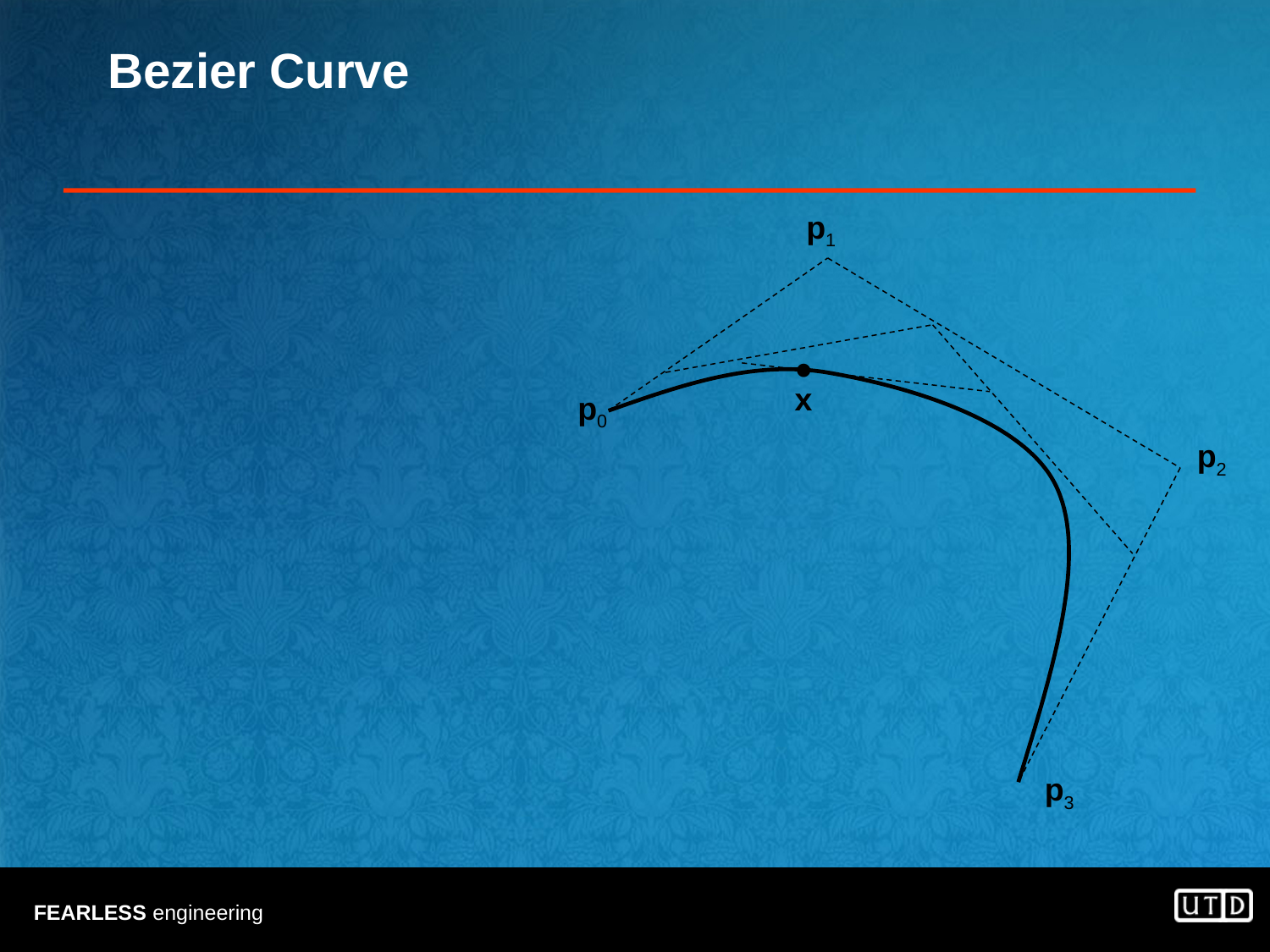

# Bezier Curve

p1

•

x
p0
p2

p3